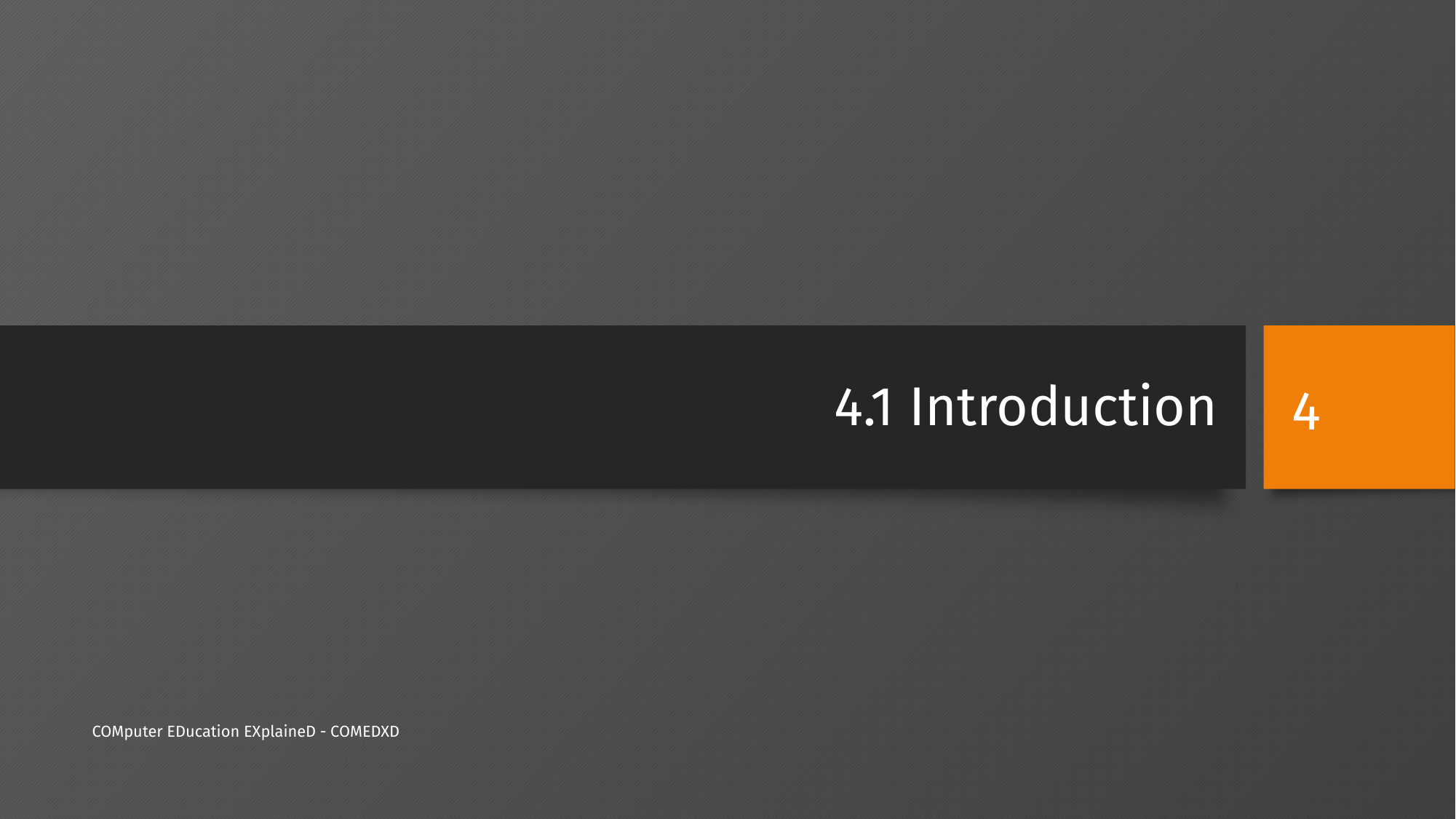

# 4.1 Introduction
4

COMputer EDucation EXplaineD - COMEDXD